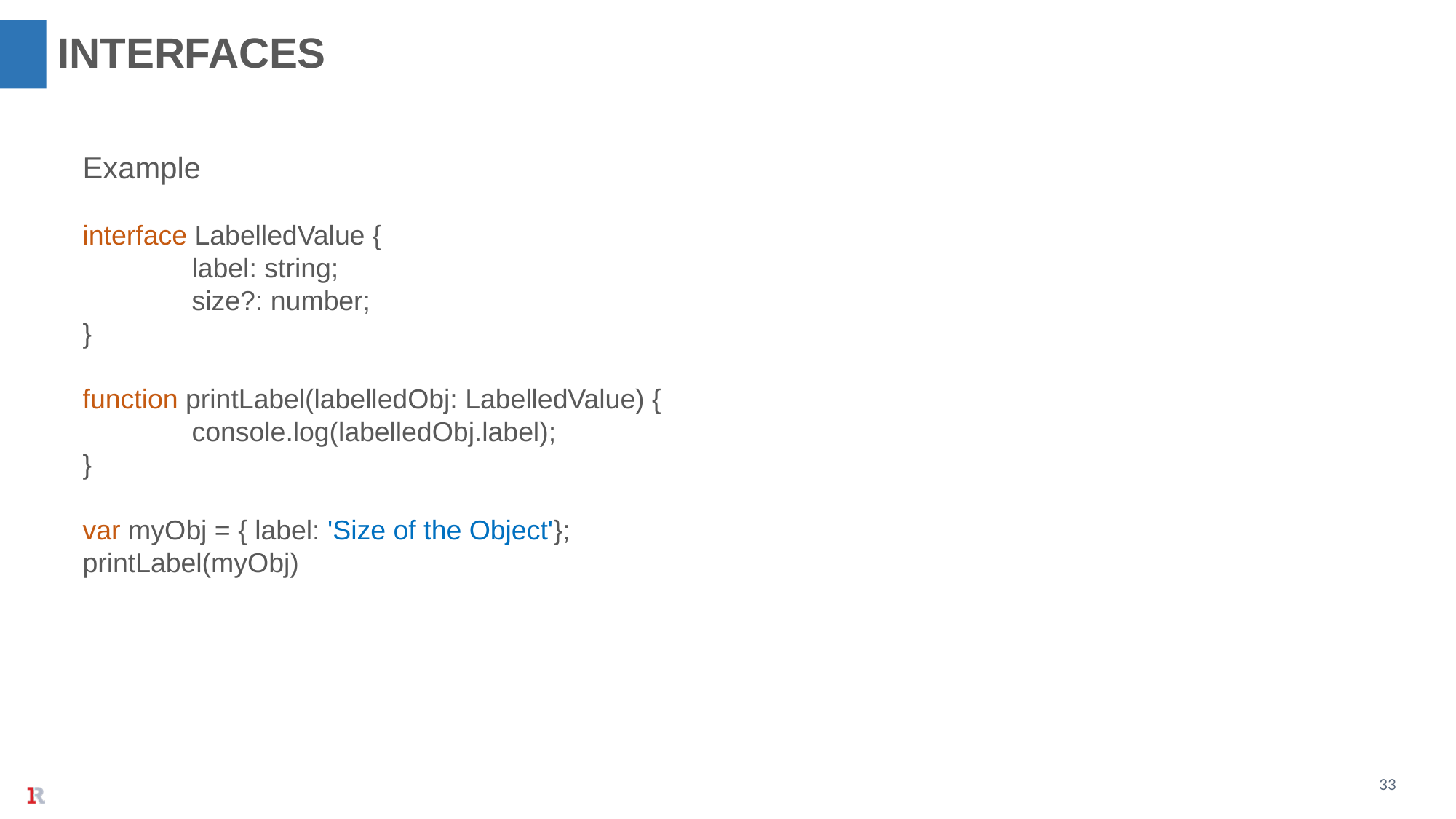

INTERFACES

Example

interface LabelledValue {
	label: string;
	size?: number;
}

function printLabel(labelledObj: LabelledValue) {
	console.log(labelledObj.label);
}

var myObj = { label: 'Size of the Object'};
printLabel(myObj)